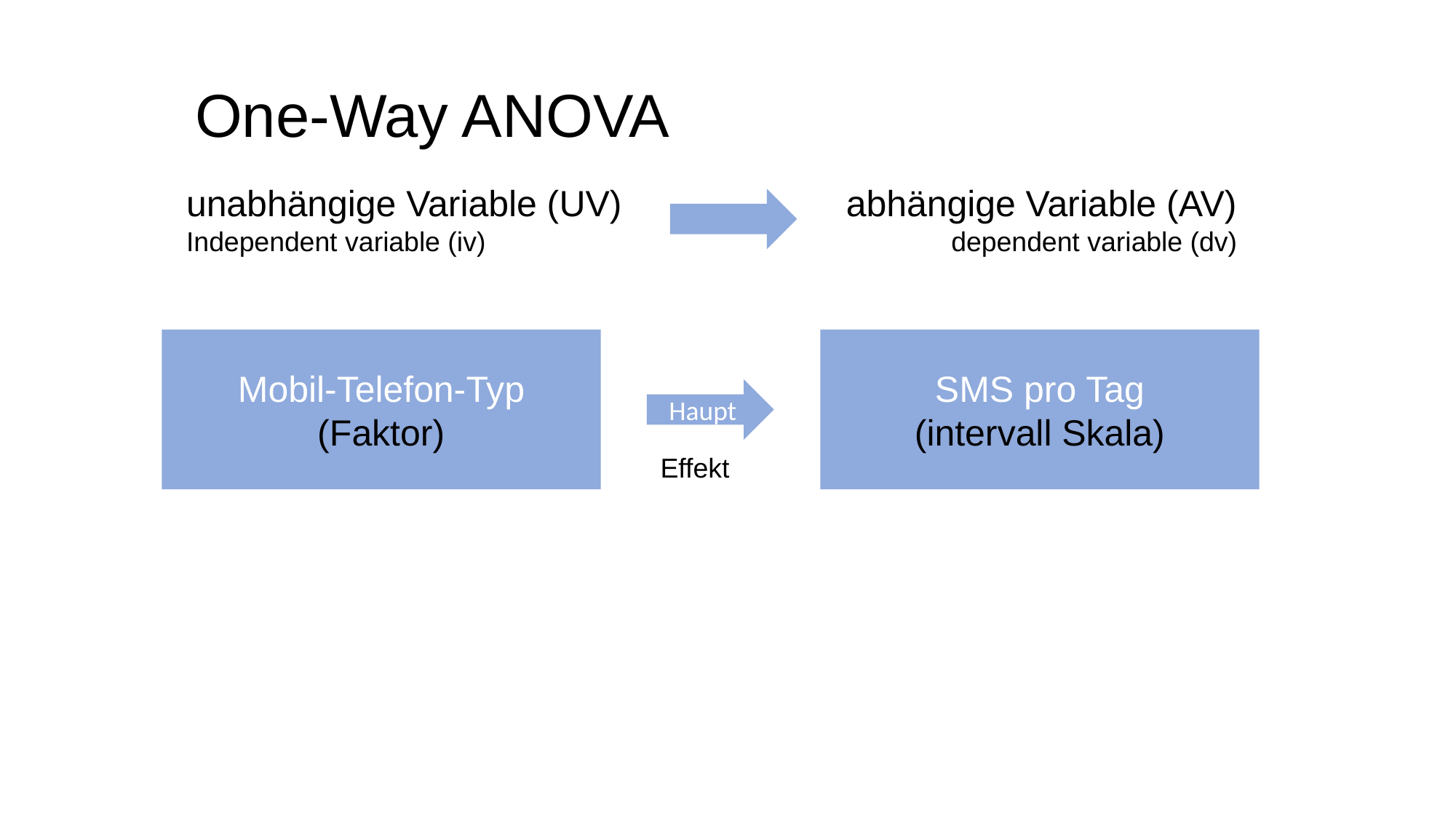

One-Way ANOVA
unabhängige Variable (UV)
Independent variable (iv)
abhängige Variable (AV)
dependent variable (dv)

SMS pro Tag
(intervall Skala)
Mobil-Telefon-Typ
(Faktor)
Haupt
Effekt